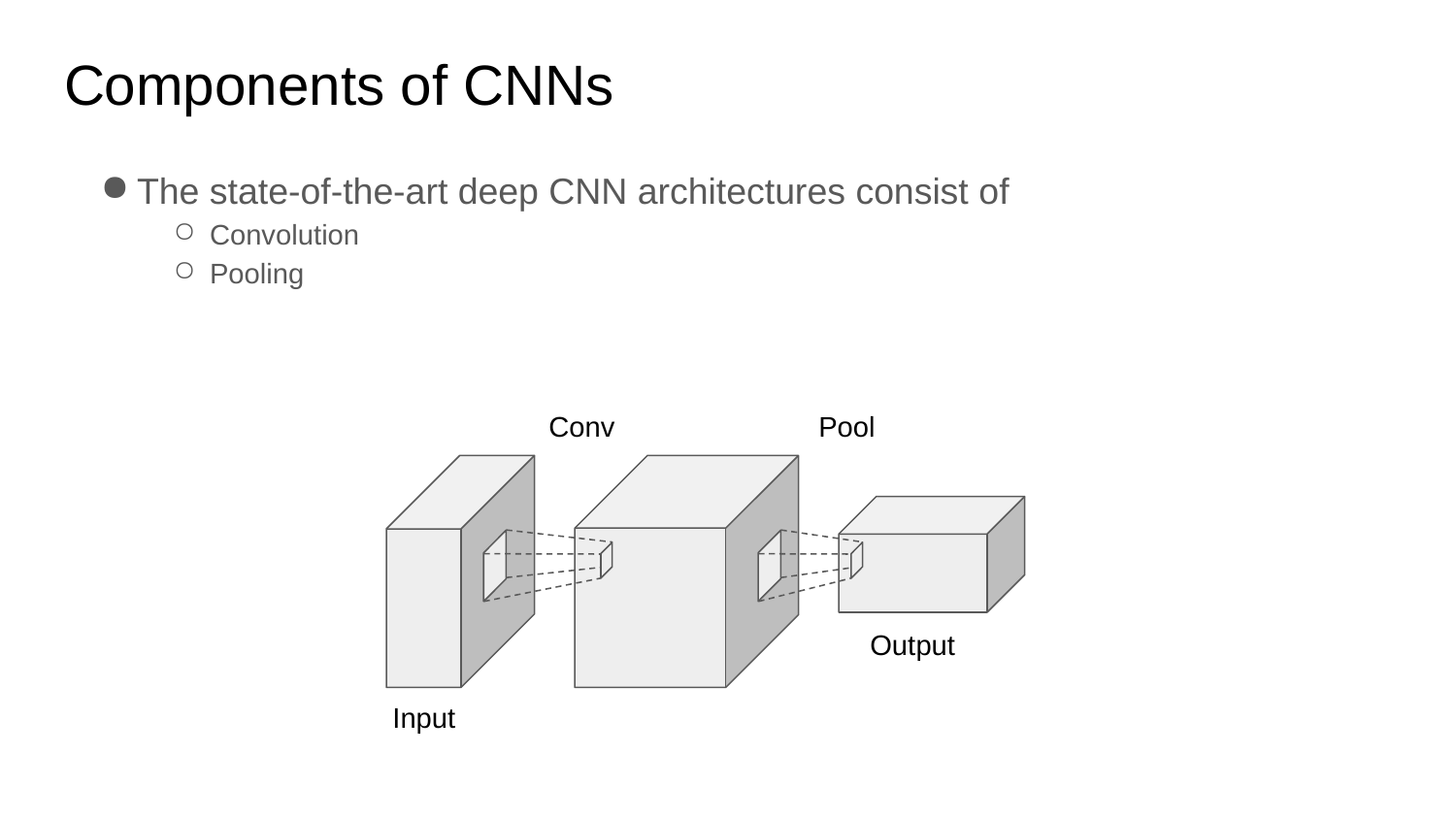

# Components of CNNs
The state-of-the-art deep CNN architectures consist of
Convolution
Pooling
Conv
Pool

Output
Input